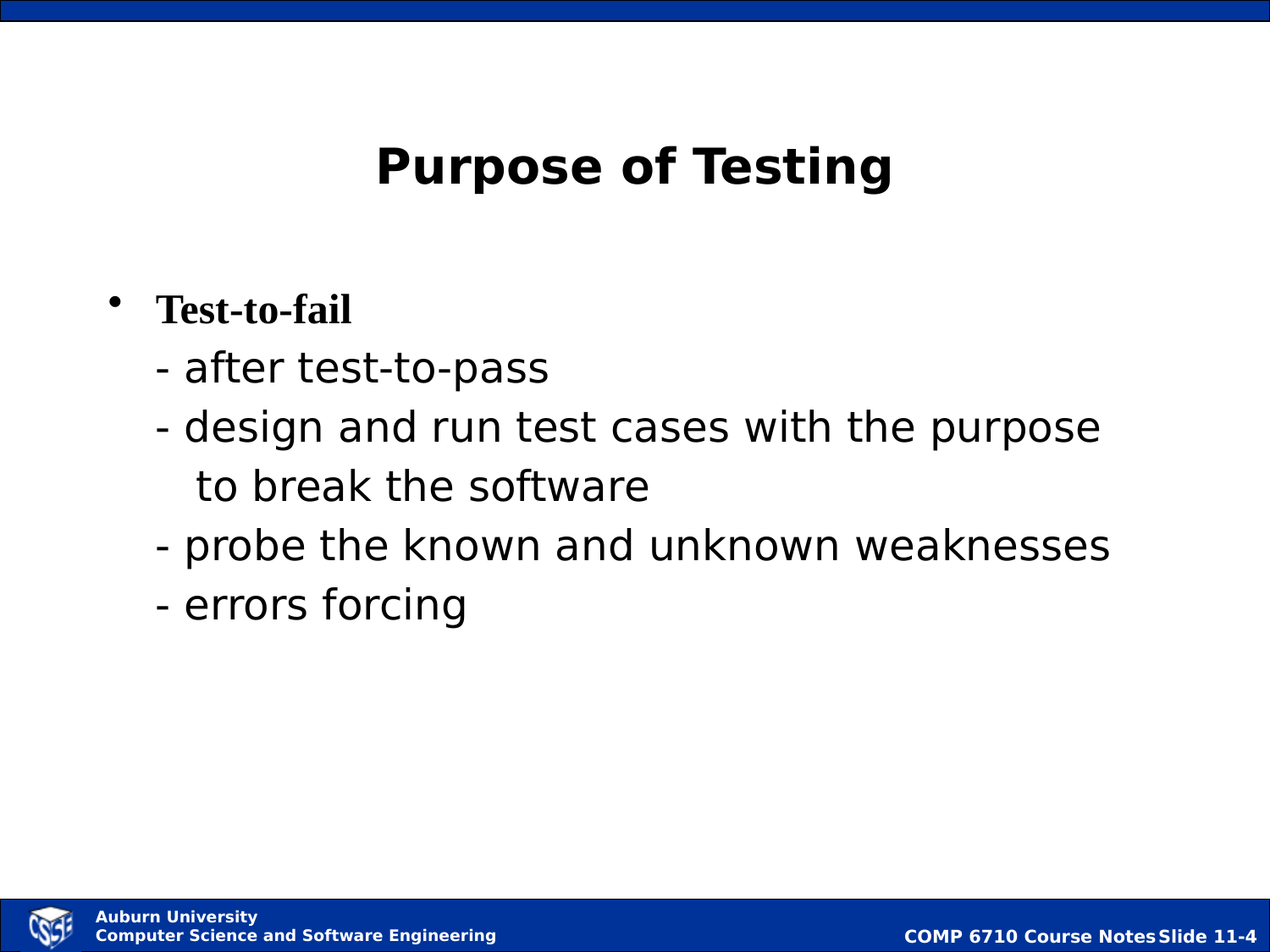

# Purpose of Testing
Test-to-fail
	- after test-to-pass
	- design and run test cases with the purpose
	   to break the software
	- probe the known and unknown weaknesses
	- errors forcing